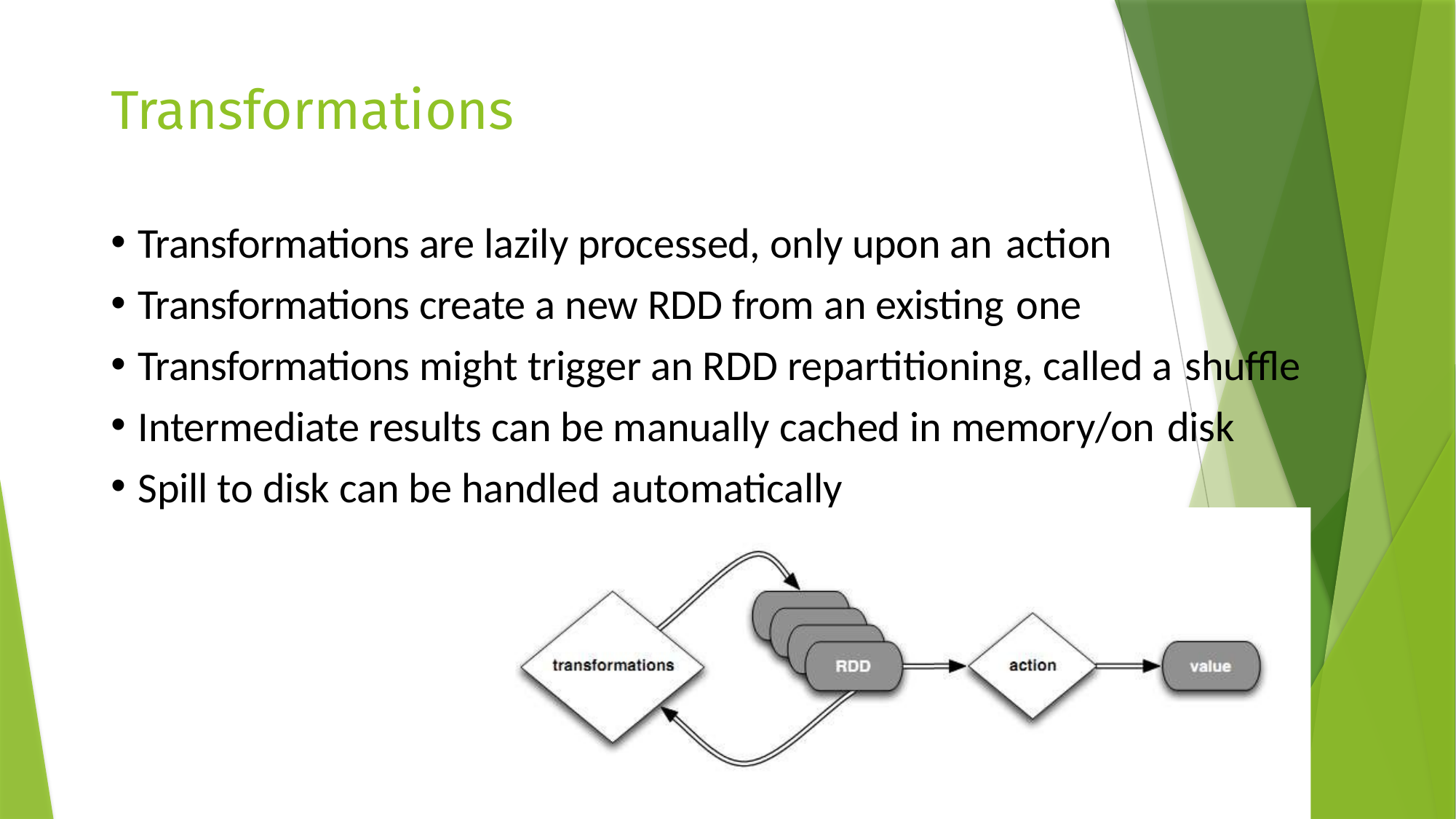

# Transformations
Transformations are lazily processed, only upon an action
Transformations create a new RDD from an existing one
Transformations might trigger an RDD repartitioning, called a shuﬄe
Intermediate results can be manually cached in memory/on disk
Spill to disk can be handled automatically